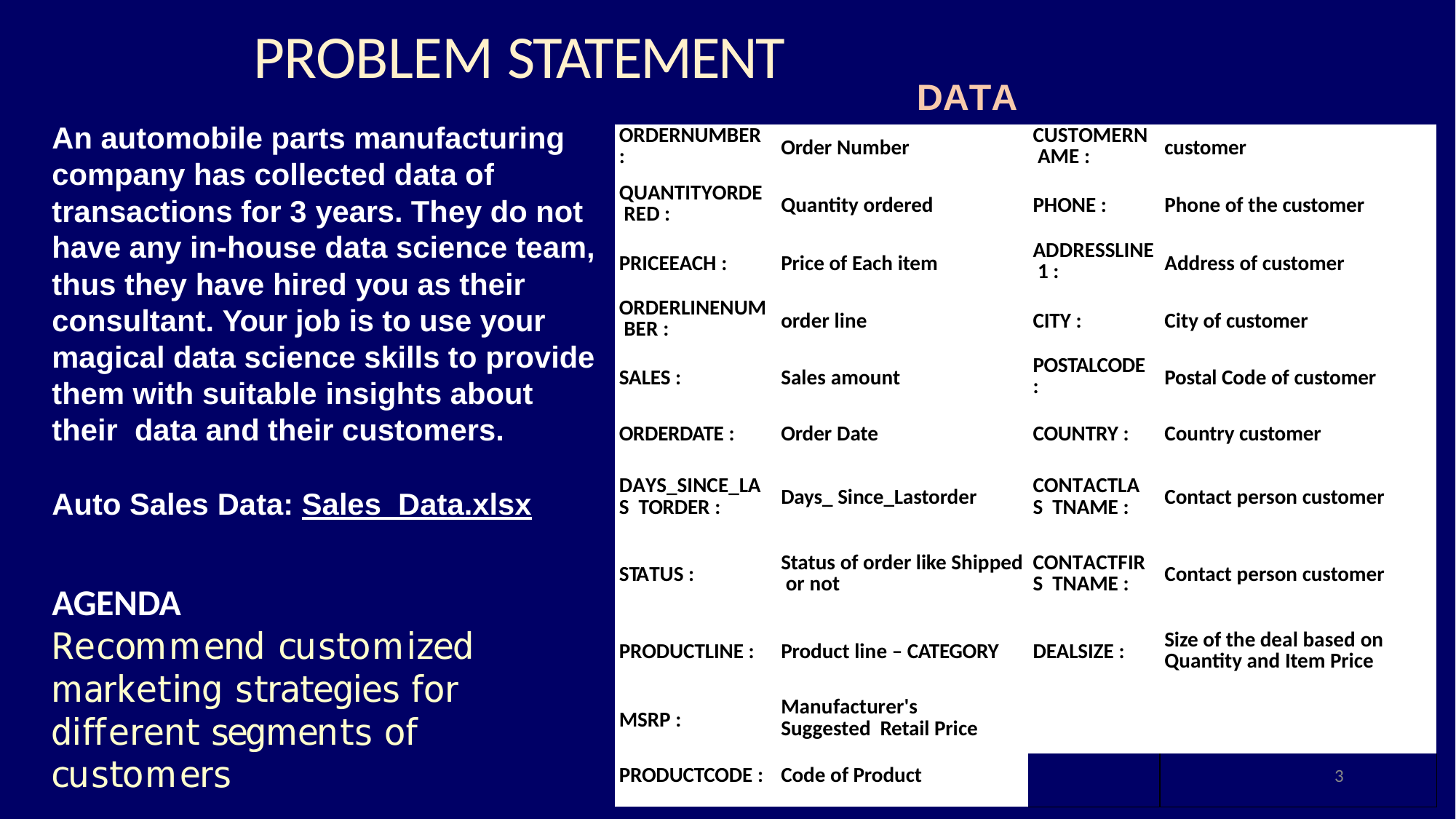

# PROBLEM STATEMENT
DATA DICTIONARY
An automobile parts manufacturing  company has collected data of  transactions for 3 years. They do not  have any in-house data science team,  thus they have hired you as their  consultant. Your job is to use your  magical data science skills to provide  them with suitable insights about their  data and their customers.

Auto Sales Data: Sales_Data.xlsx

AGENDA
Recommend customized  marketing strategies for  different segments of customers
| ORDERNUMBER : | Order Number | CUSTOMERN AME : | customer |
| --- | --- | --- | --- |
| QUANTITYORDE RED : | Quantity ordered | PHONE : | Phone of the customer |
| PRICEEACH : | Price of Each item | ADDRESSLINE 1 : | Address of customer |
| ORDERLINENUM BER : | order line | CITY : | City of customer |
| SALES : | Sales amount | POSTALCODE : | Postal Code of customer |
| ORDERDATE : | Order Date | COUNTRY : | Country customer |
| DAYS\_SINCE\_LAS TORDER : | Days\_ Since\_Lastorder | CONTACTLAS TNAME : | Contact person customer |
| STATUS : | Status of order like Shipped or not | CONTACTFIRS TNAME : | Contact person customer |
| PRODUCTLINE : | Product line – CATEGORY | DEALSIZE : | Size of the deal based on Quantity and Item Price |
| MSRP : | Manufacturer's Suggested Retail Price |  |  |
| PRODUCTCODE : | Code of Product |  | 3 |